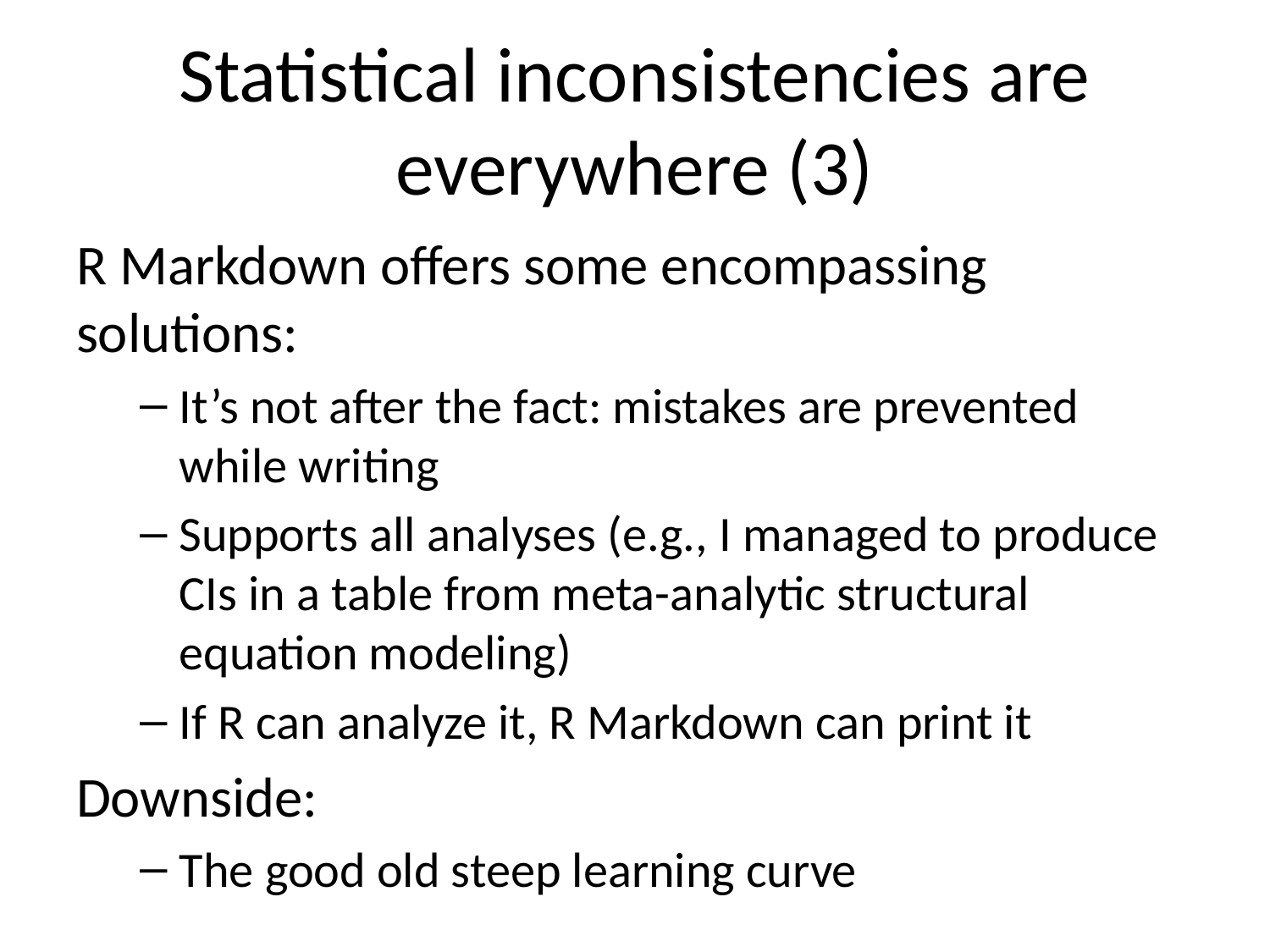

# Statistical inconsistencies are everywhere (3)
R Markdown offers some encompassing solutions:
It’s not after the fact: mistakes are prevented while writing
Supports all analyses (e.g., I managed to produce CIs in a table from meta-analytic structural equation modeling)
If R can analyze it, R Markdown can print it
Downside:
The good old steep learning curve